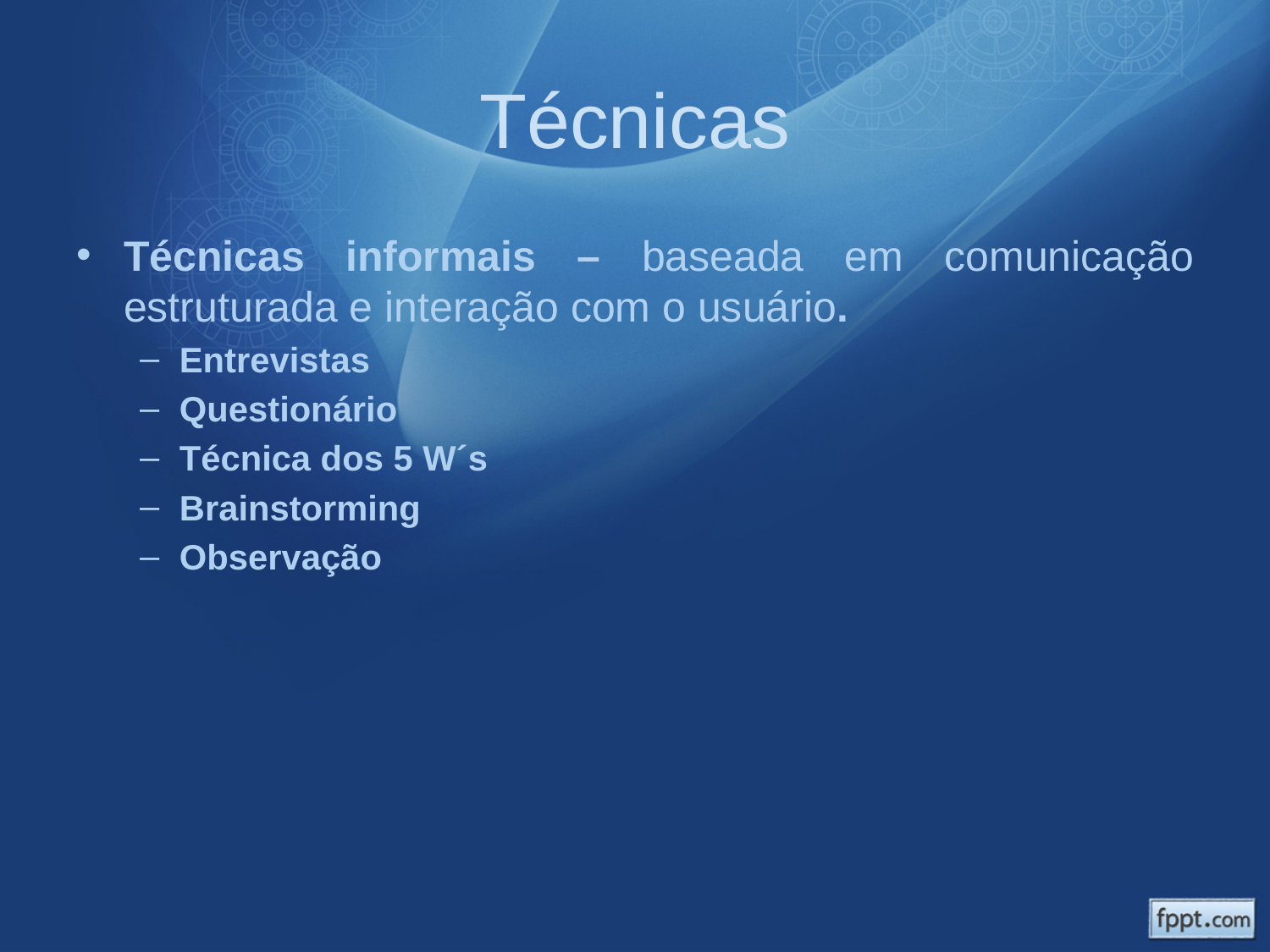

# Técnicas
Técnicas informais – baseada em comunicação estruturada e interação com o usuário.
Entrevistas
Questionário
Técnica dos 5 W´s
Brainstorming
Observação